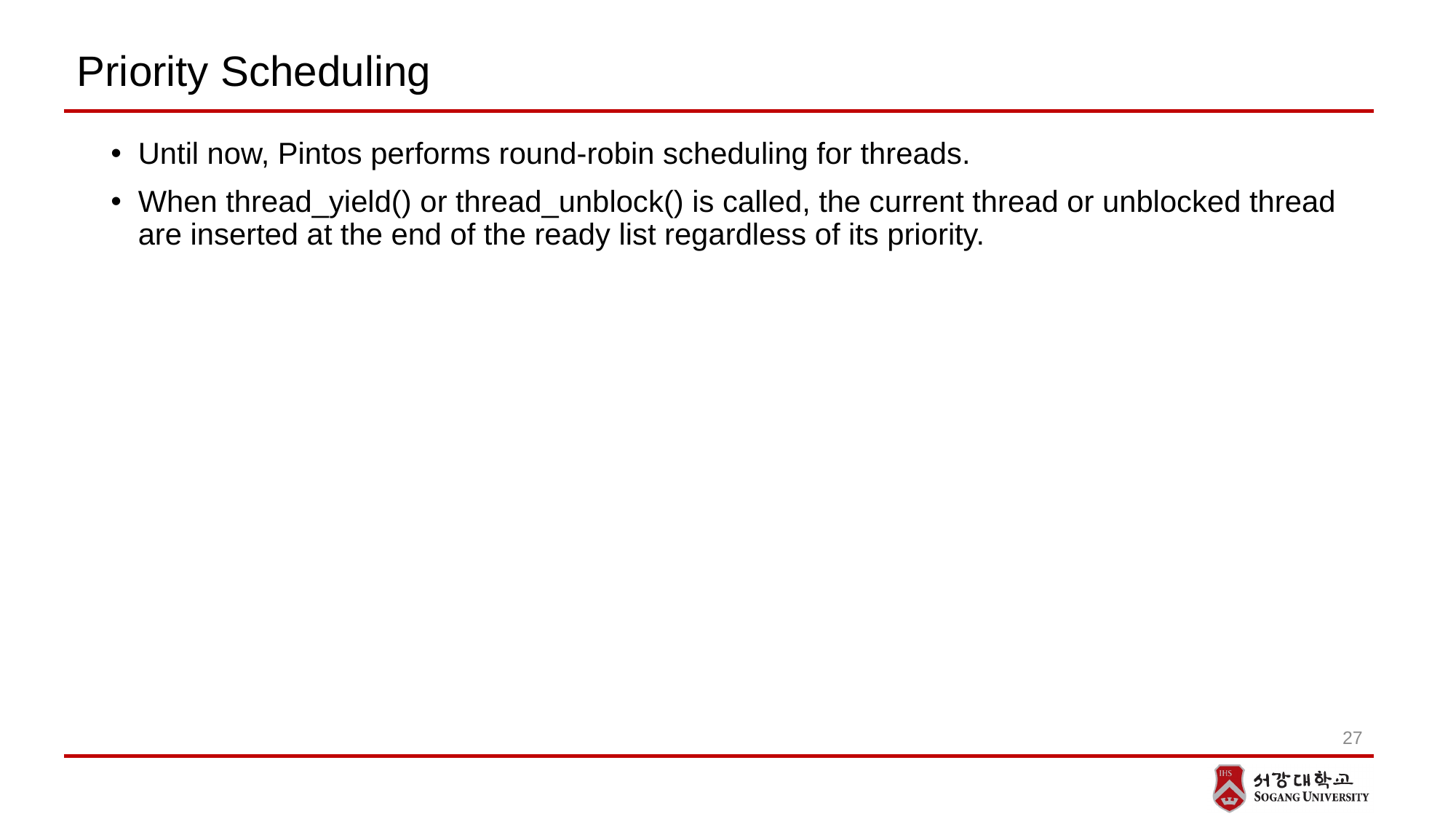

# Priority Scheduling
Until now, Pintos performs round-robin scheduling for threads.
When thread_yield() or thread_unblock() is called, the current thread or unblocked thread are inserted at the end of the ready list regardless of its priority.

27